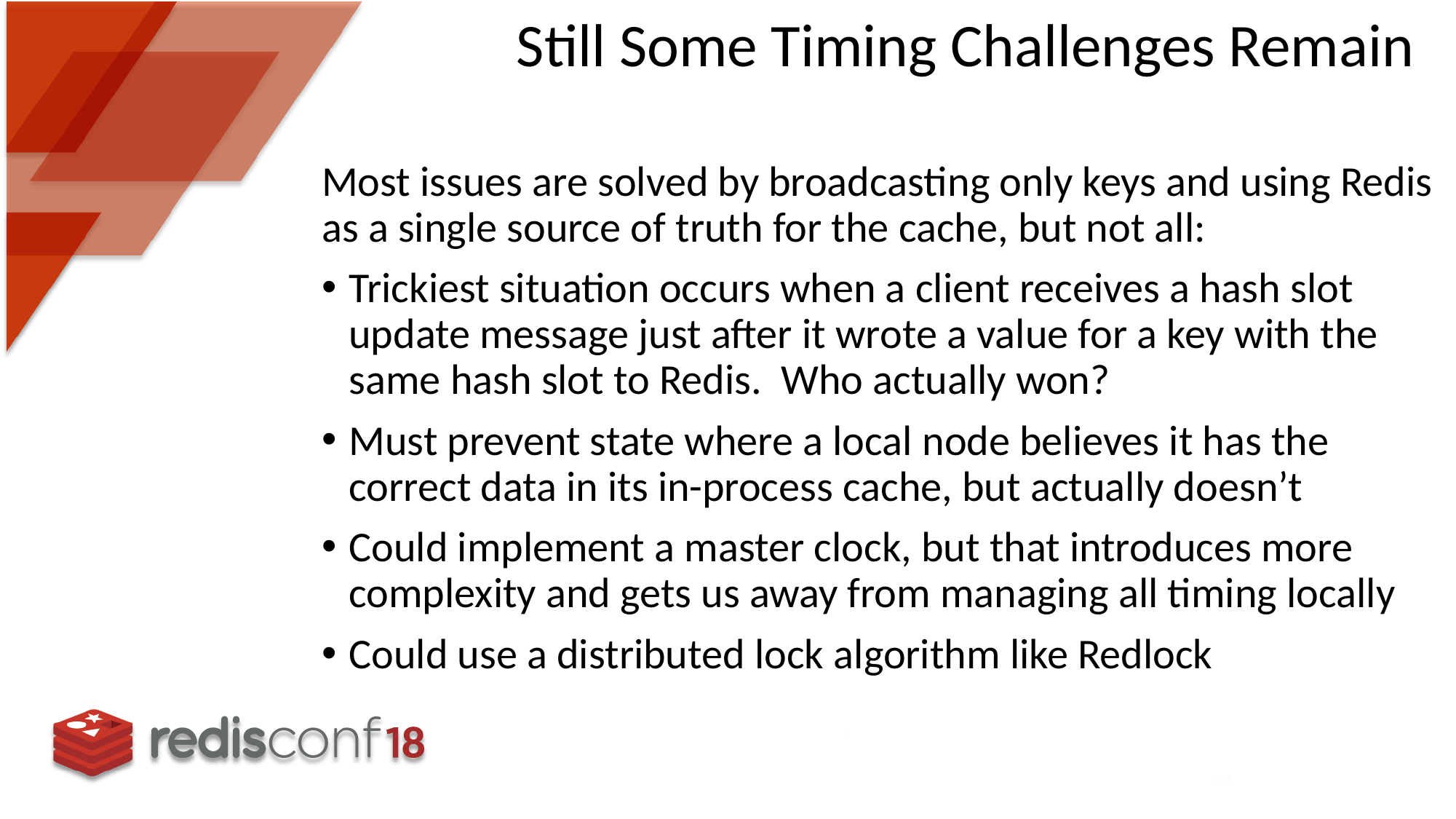

# Still Some Timing Challenges Remain
Most issues are solved by broadcasting only keys and using Redis as a single source of truth for the cache, but not all:
Trickiest situation occurs when a client receives a hash slot update message just after it wrote a value for a key with the same hash slot to Redis.  Who actually won?
Must prevent state where a local node believes it has the correct data in its in-process cache, but actually doesn’t
Could implement a master clock, but that introduces more complexity and gets us away from managing all timing locally
Could use a distributed lock algorithm like Redlock